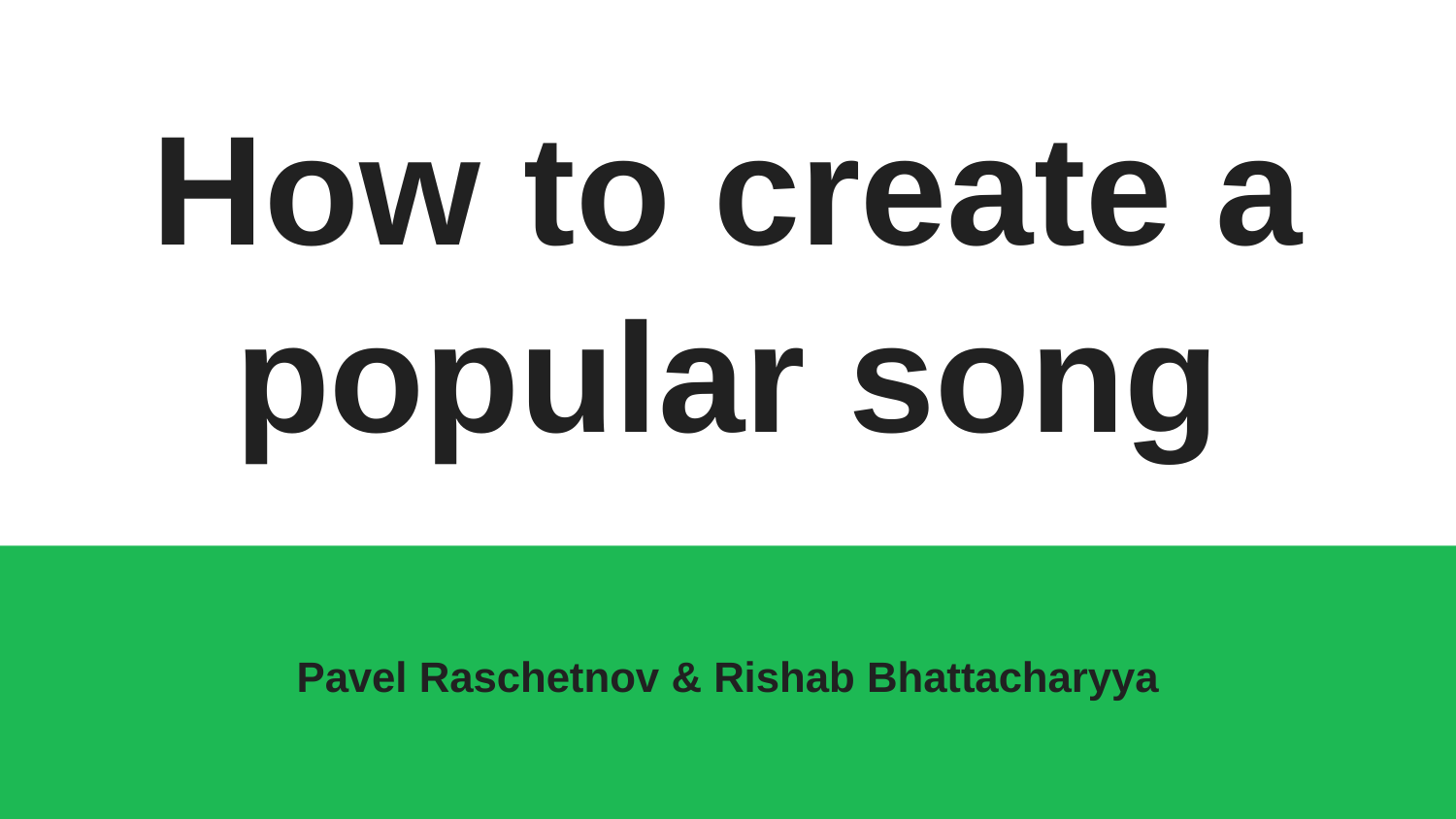

# How to create a popular song
Pavel Raschetnov & Rishab Bhattacharyya